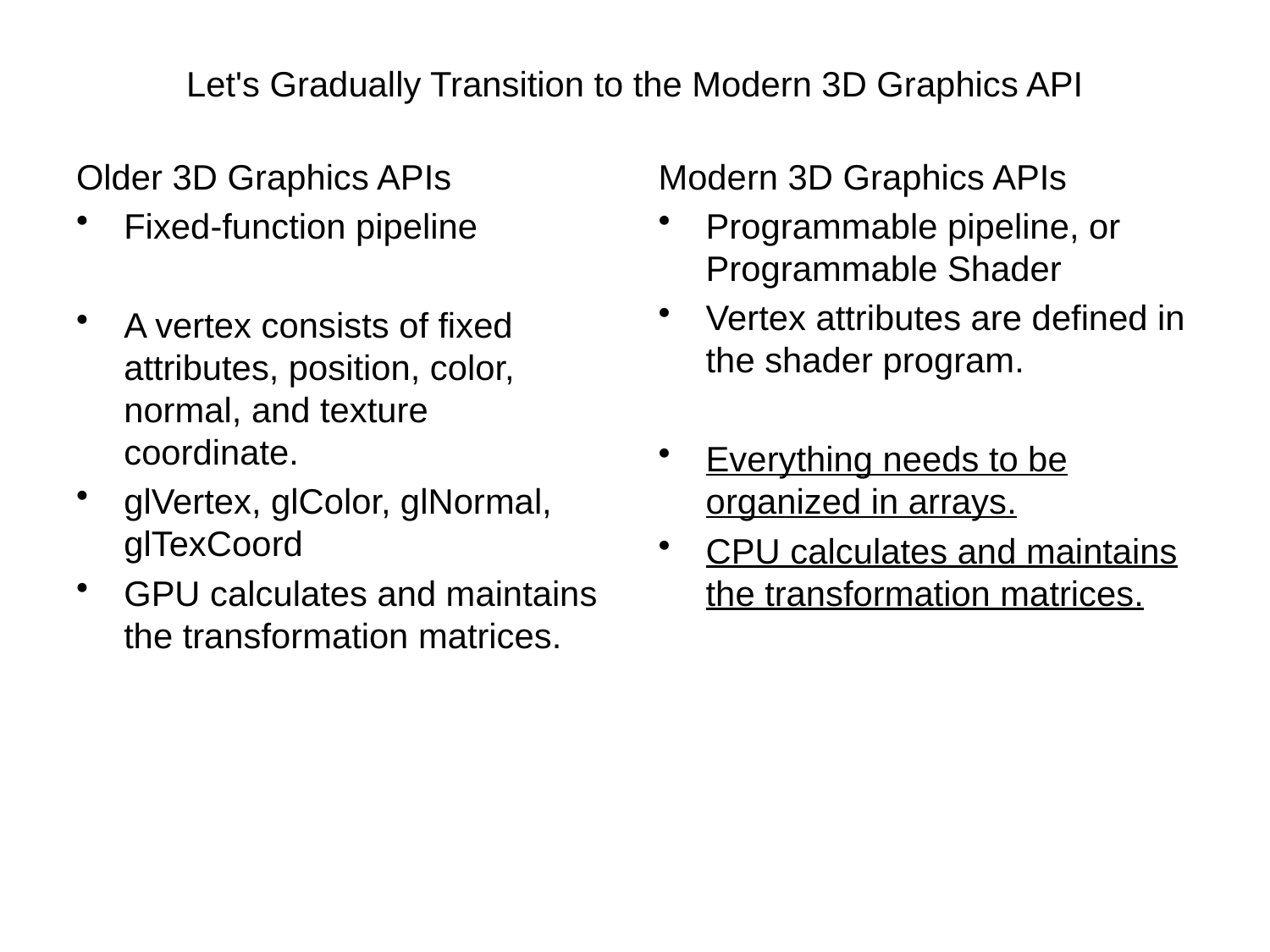

# Let's Gradually Transition to the Modern 3D Graphics API
Older 3D Graphics APIs
Fixed-function pipeline

A vertex consists of fixed attributes, position, color, normal, and texture coordinate.
glVertex, glColor, glNormal, glTexCoord
GPU calculates and maintains the transformation matrices.
Modern 3D Graphics APIs
Programmable pipeline, or Programmable Shader
Vertex attributes are defined in the shader program.

Everything needs to be organized in arrays.
CPU calculates and maintains the transformation matrices.